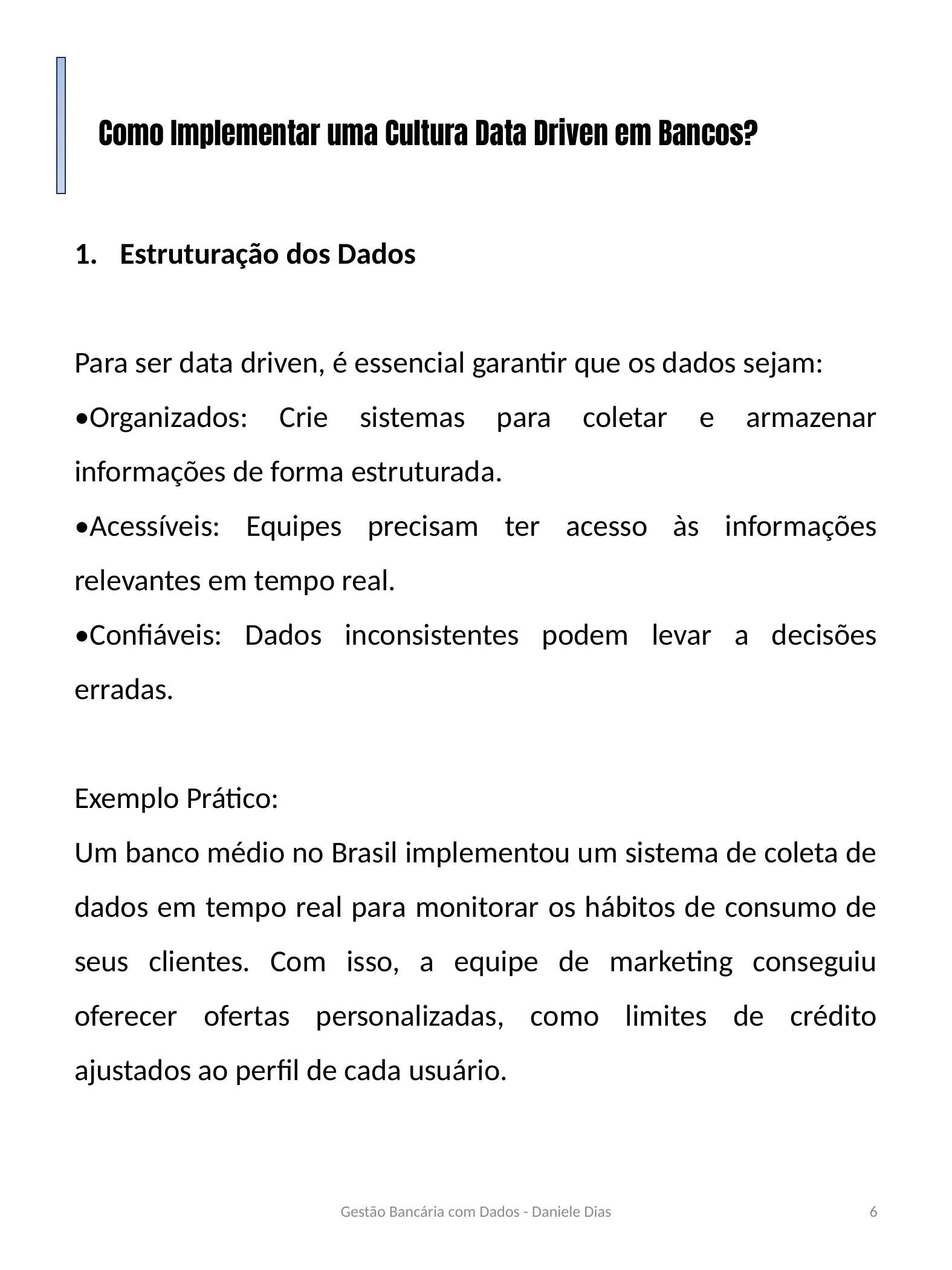

# Como Implementar uma Cultura Data Driven em Bancos?
Estruturação dos Dados

Para ser data driven, é essencial garantir que os dados sejam:
•Organizados: Crie sistemas para coletar e armazenar informações de forma estruturada.
•Acessíveis: Equipes precisam ter acesso às informações relevantes em tempo real.
•Confiáveis: Dados inconsistentes podem levar a decisões erradas.

Exemplo Prático:
Um banco médio no Brasil implementou um sistema de coleta de dados em tempo real para monitorar os hábitos de consumo de seus clientes. Com isso, a equipe de marketing conseguiu oferecer ofertas personalizadas, como limites de crédito ajustados ao perfil de cada usuário.

Gestão Bancária com Dados - Daniele Dias
6